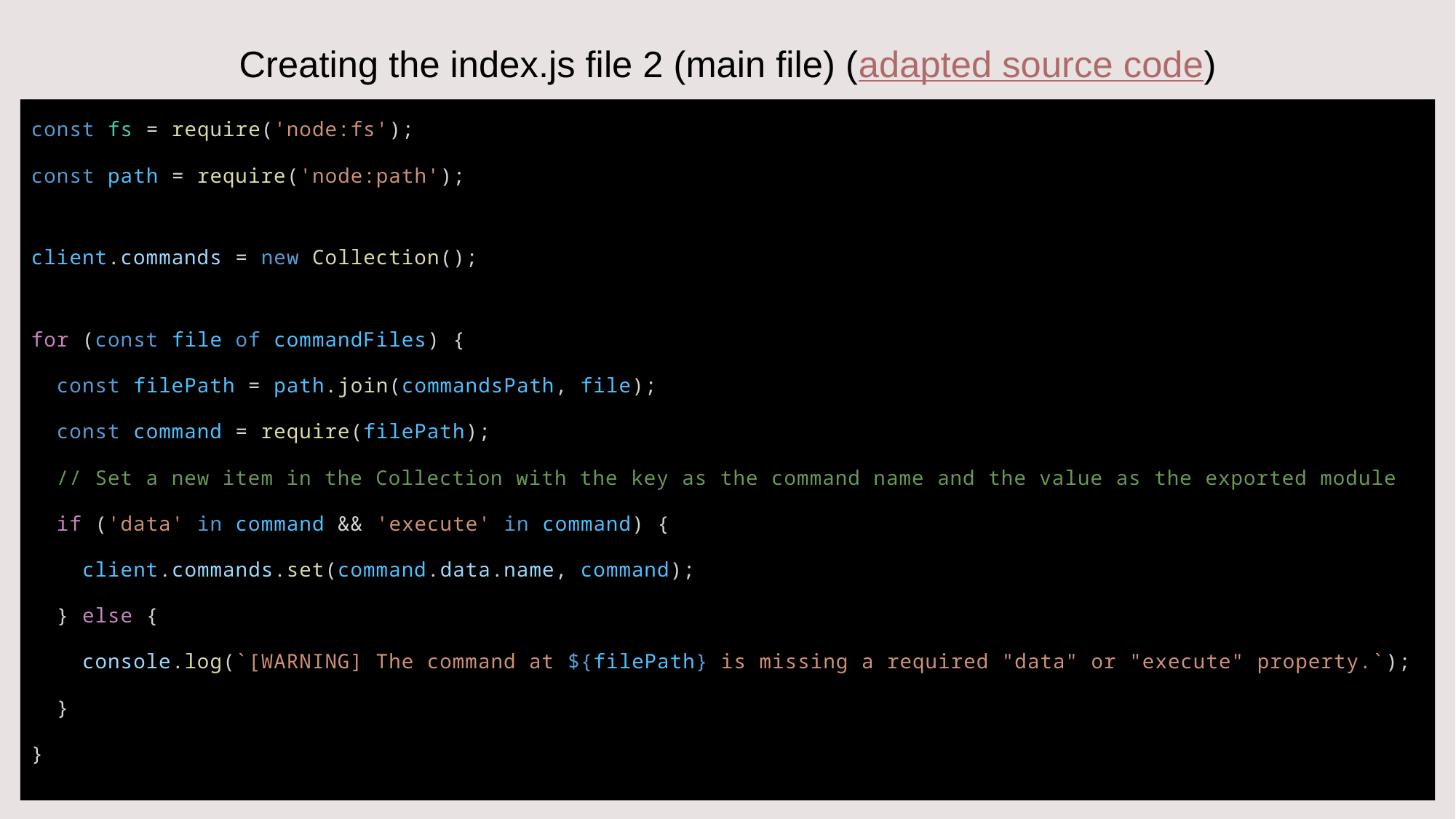

# Creating the index.js file 2 (main file) (adapted source code)
const fs = require('node:fs');
const path = require('node:path');
client.commands = new Collection();
for (const file of commandFiles) {
  const filePath = path.join(commandsPath, file);
  const command = require(filePath);
  // Set a new item in the Collection with the key as the command name and the value as the exported module
  if ('data' in command && 'execute' in command) {
    client.commands.set(command.data.name, command);
  } else {
    console.log(`[WARNING] The command at ${filePath} is missing a required "data" or "execute" property.`);
  }
}